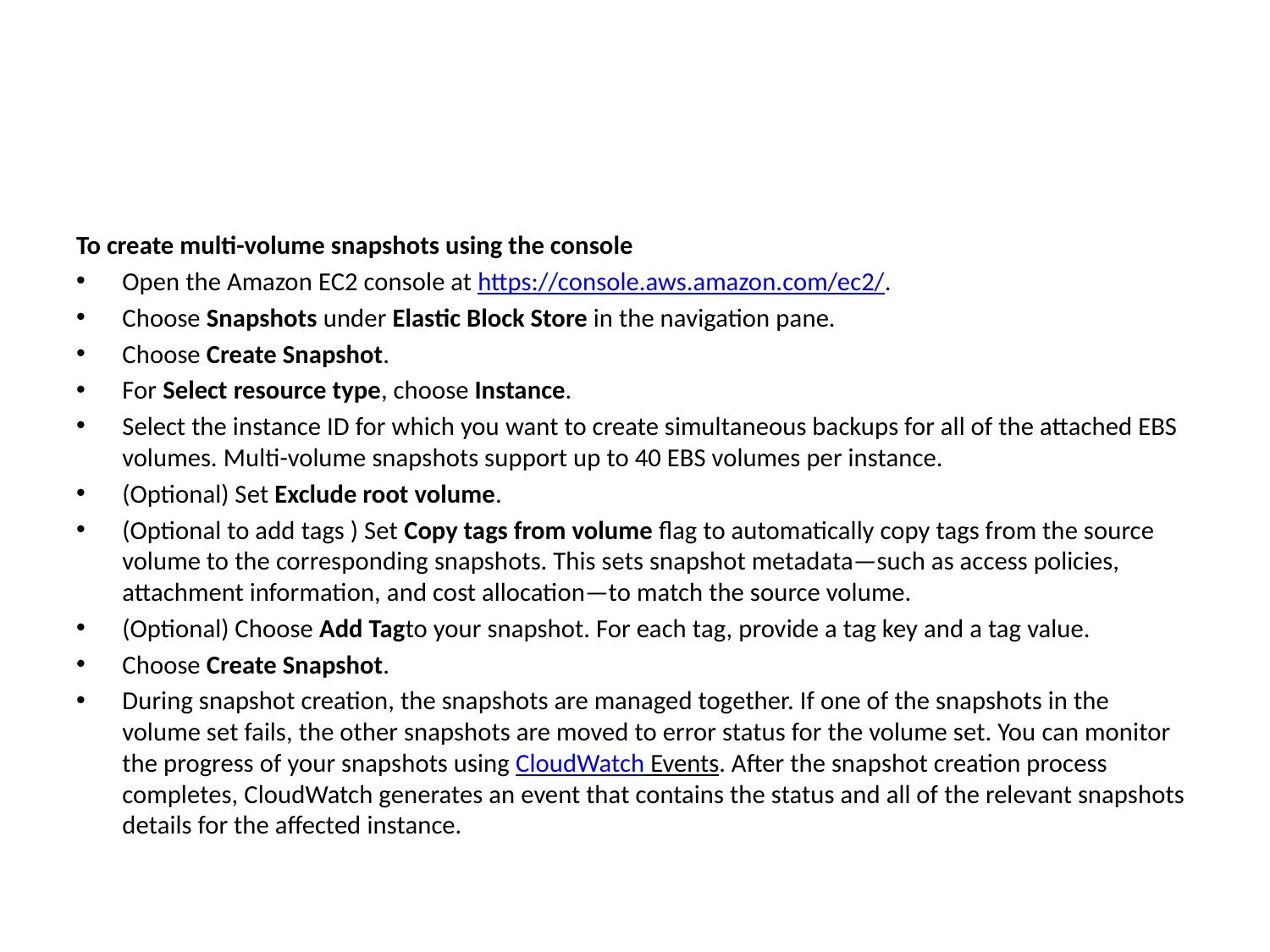

To create multi-volume snapshots using the console
Open the Amazon EC2 console at https://console.aws.amazon.com/ec2/.
Choose Snapshots under Elastic Block Store in the navigation pane.
Choose Create Snapshot.
For Select resource type, choose Instance.
Select the instance ID for which you want to create simultaneous backups for all of the attached EBS volumes. Multi-volume snapshots support up to 40 EBS volumes per instance.
(Optional) Set Exclude root volume.
(Optional to add tags ) Set Copy tags from volume flag to automatically copy tags from the source volume to the corresponding snapshots. This sets snapshot metadata—such as access policies, attachment information, and cost allocation—to match the source volume.
(Optional) Choose Add Tagto your snapshot. For each tag, provide a tag key and a tag value.
Choose Create Snapshot.
During snapshot creation, the snapshots are managed together. If one of the snapshots in the volume set fails, the other snapshots are moved to error status for the volume set. You can monitor the progress of your snapshots using CloudWatch Events. After the snapshot creation process completes, CloudWatch generates an event that contains the status and all of the relevant snapshots details for the affected instance.